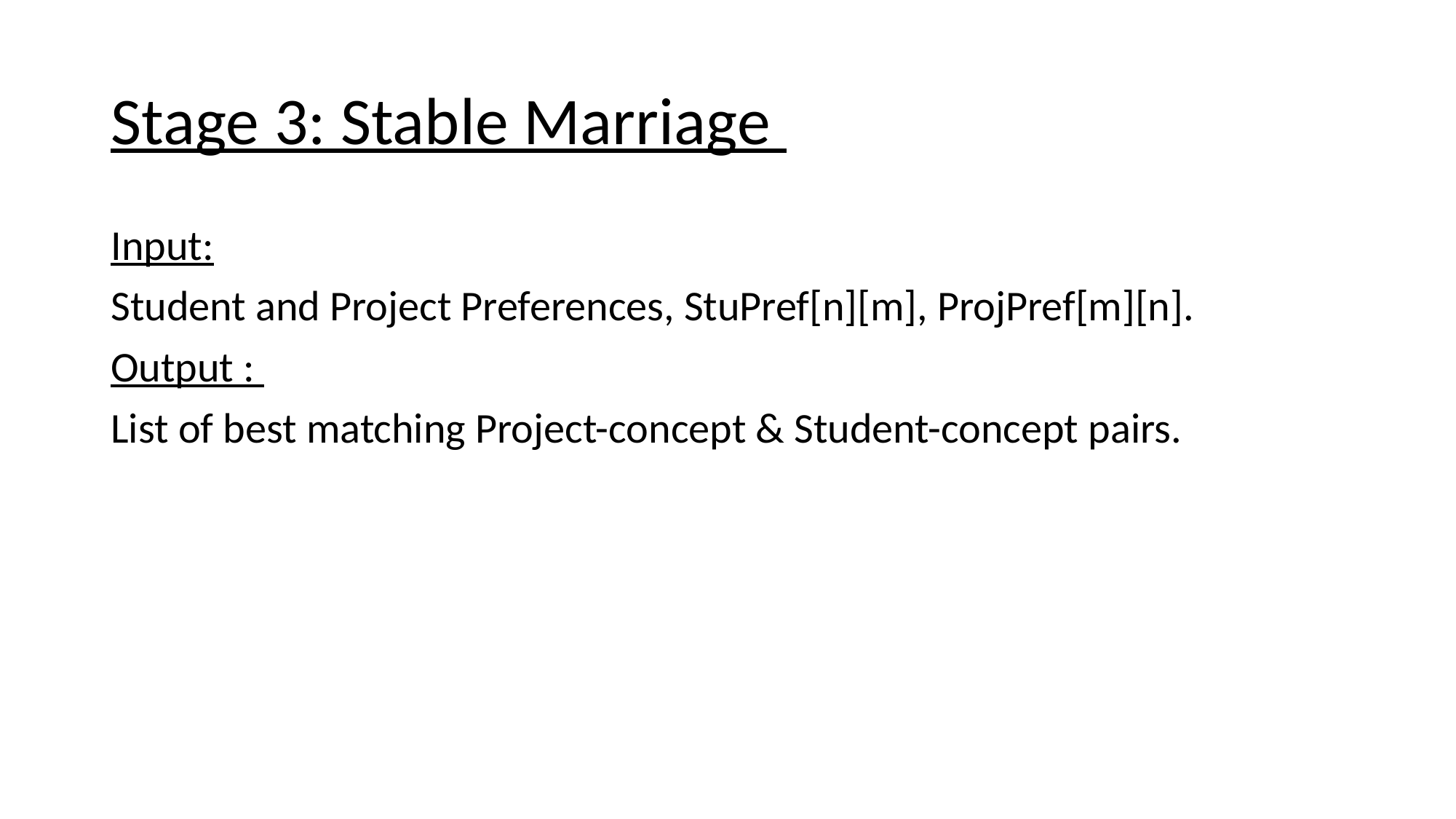

# Stage 3: Stable Marriage
Input:
Student and Project Preferences, StuPref[n][m], ProjPref[m][n].
Output :
List of best matching Project-concept & Student-concept pairs.